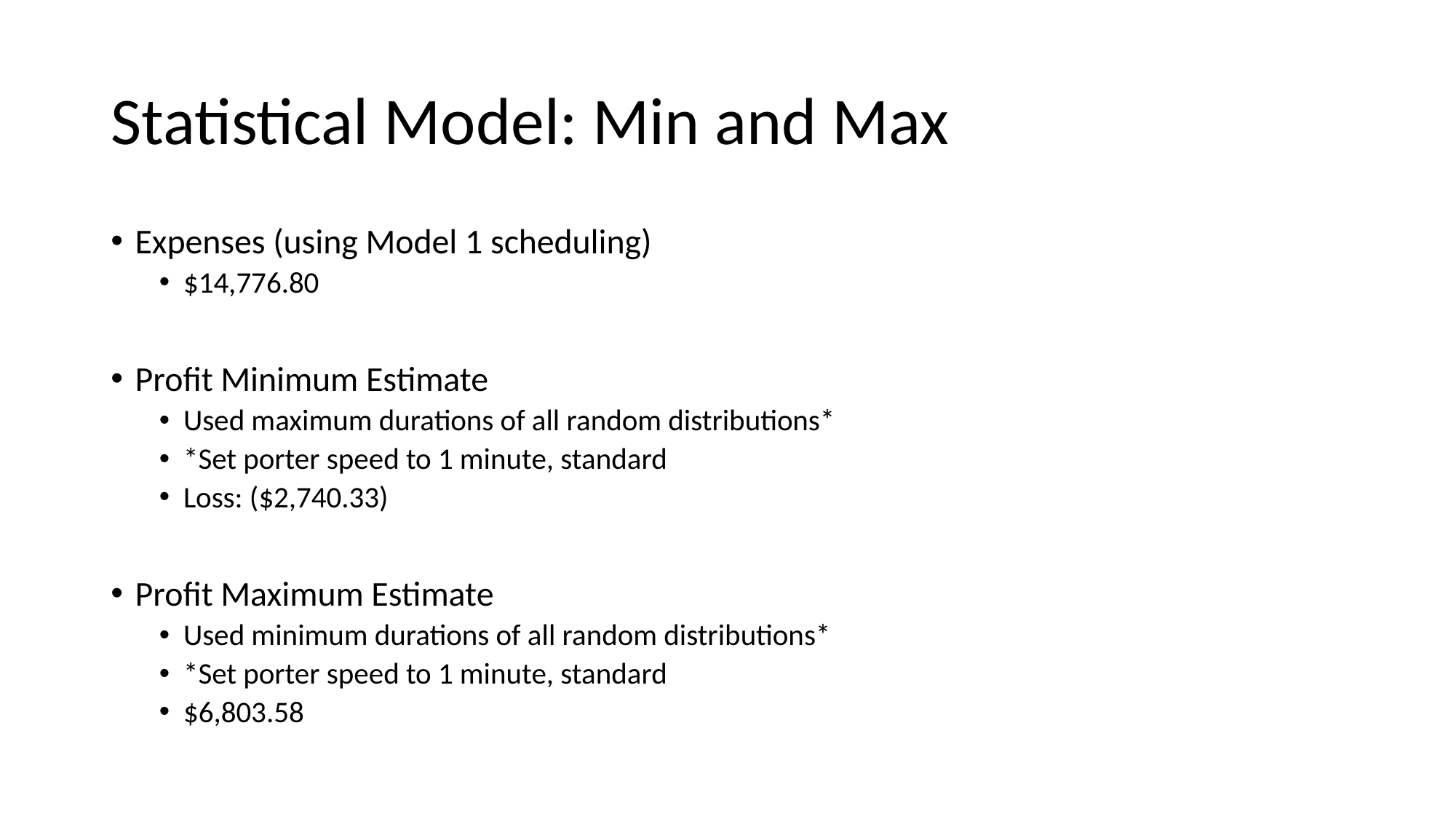

# Statistical Model: Min and Max
Expenses (using Model 1 scheduling)
$14,776.80

Profit Minimum Estimate
Used maximum durations of all random distributions*
*Set porter speed to 1 minute, standard
Loss: ($2,740.33)

Profit Maximum Estimate
Used minimum durations of all random distributions*
*Set porter speed to 1 minute, standard
$6,803.58